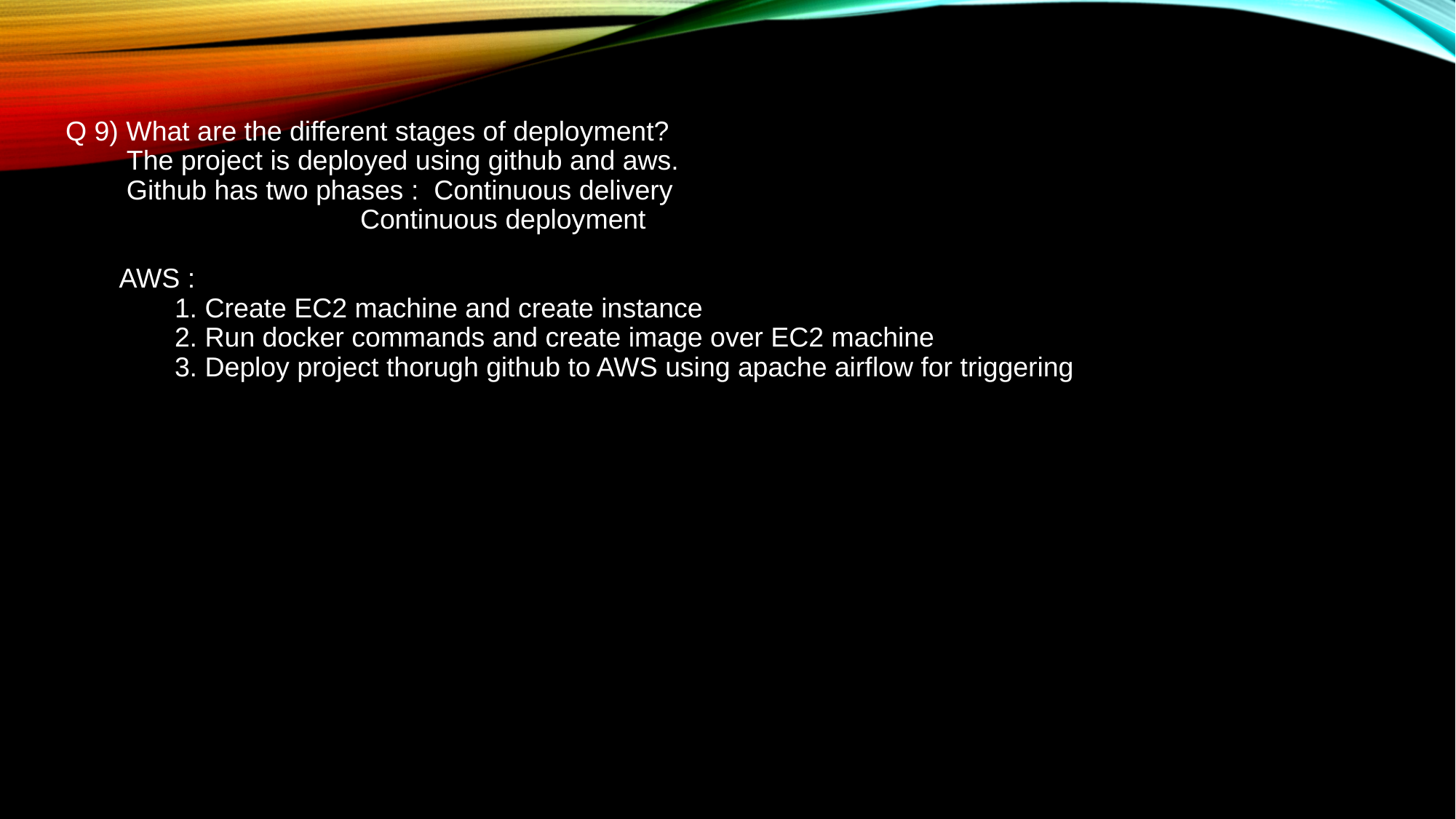

Q 9) What are the different stages of deployment?
        The project is deployed using github and aws.
        Github has two phases :  Continuous delivery
 		          Continuous deployment

       AWS :
	1. Create EC2 machine and create instance
	2. Run docker commands and create image over EC2 machine
	3. Deploy project thorugh github to AWS using apache airflow for triggering